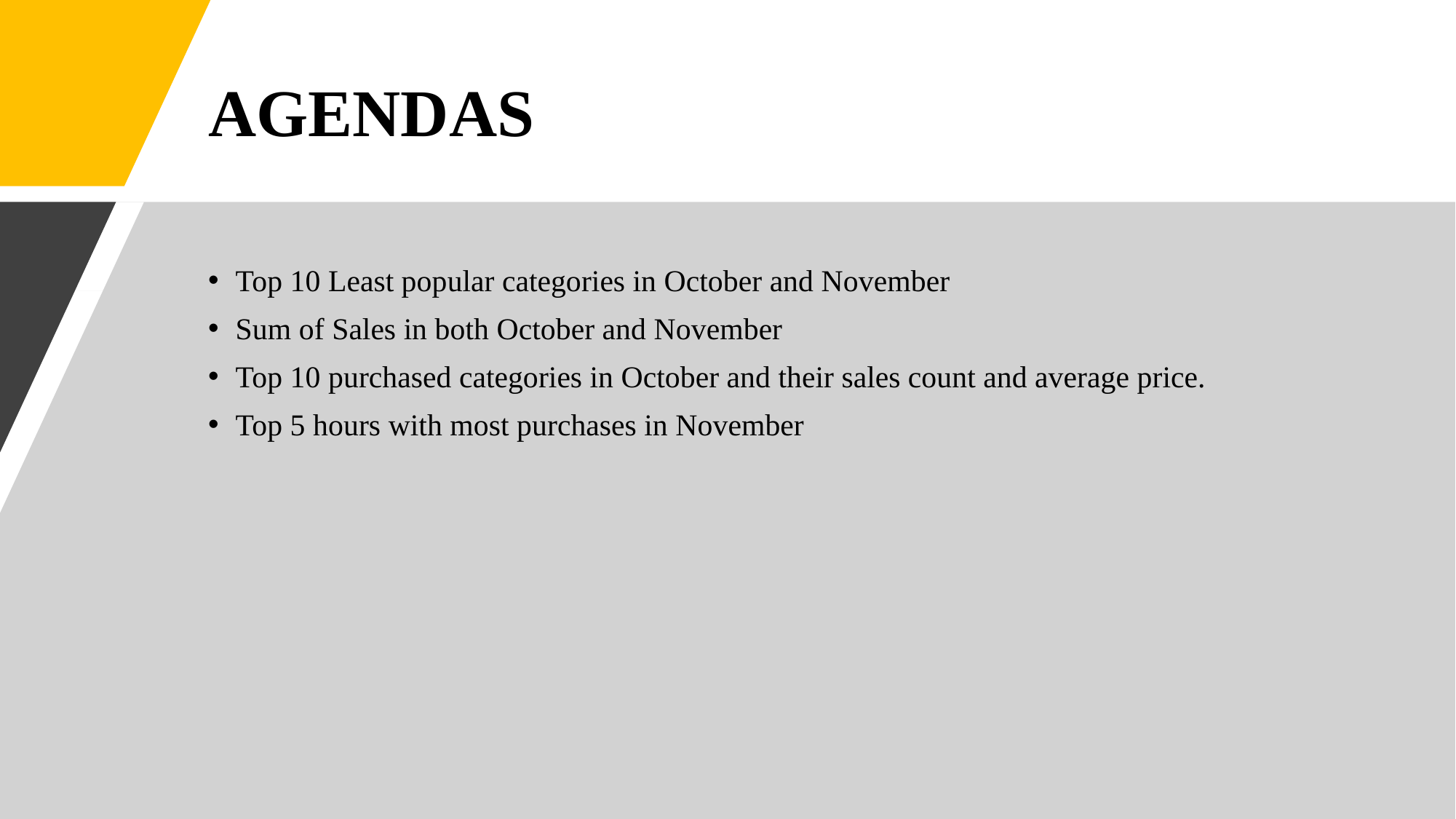

# AGENDAS

Top 10 Least popular categories in October and November
Sum of Sales in both October and November
Top 10 purchased categories in October and their sales count and average price.
Top 5 hours with most purchases in November